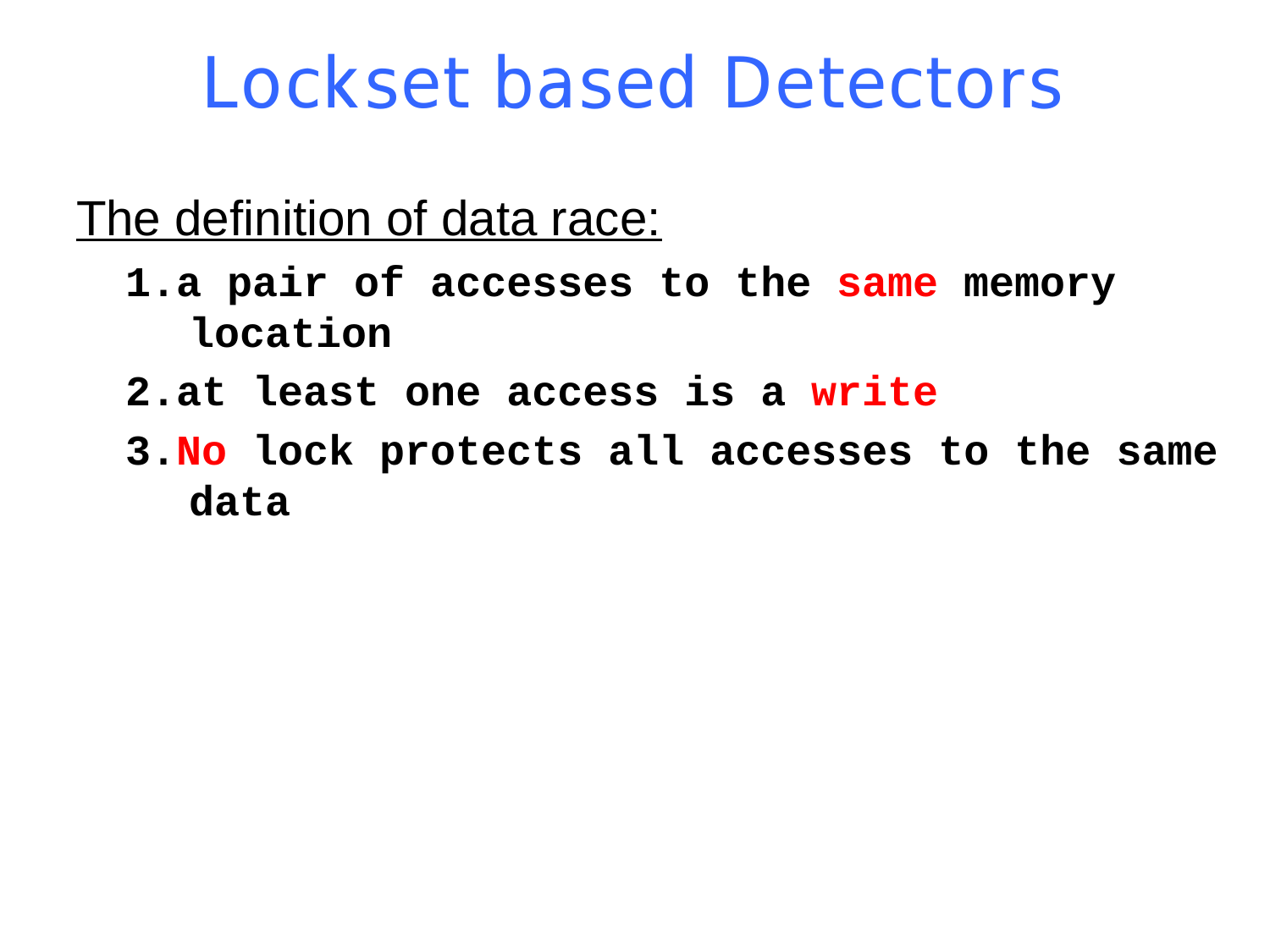

# Lockset based Detectors
The definition of data race:
1.a pair of accesses to the same memory location
2.at least one access is a write
3.No lock protects all accesses to the same data